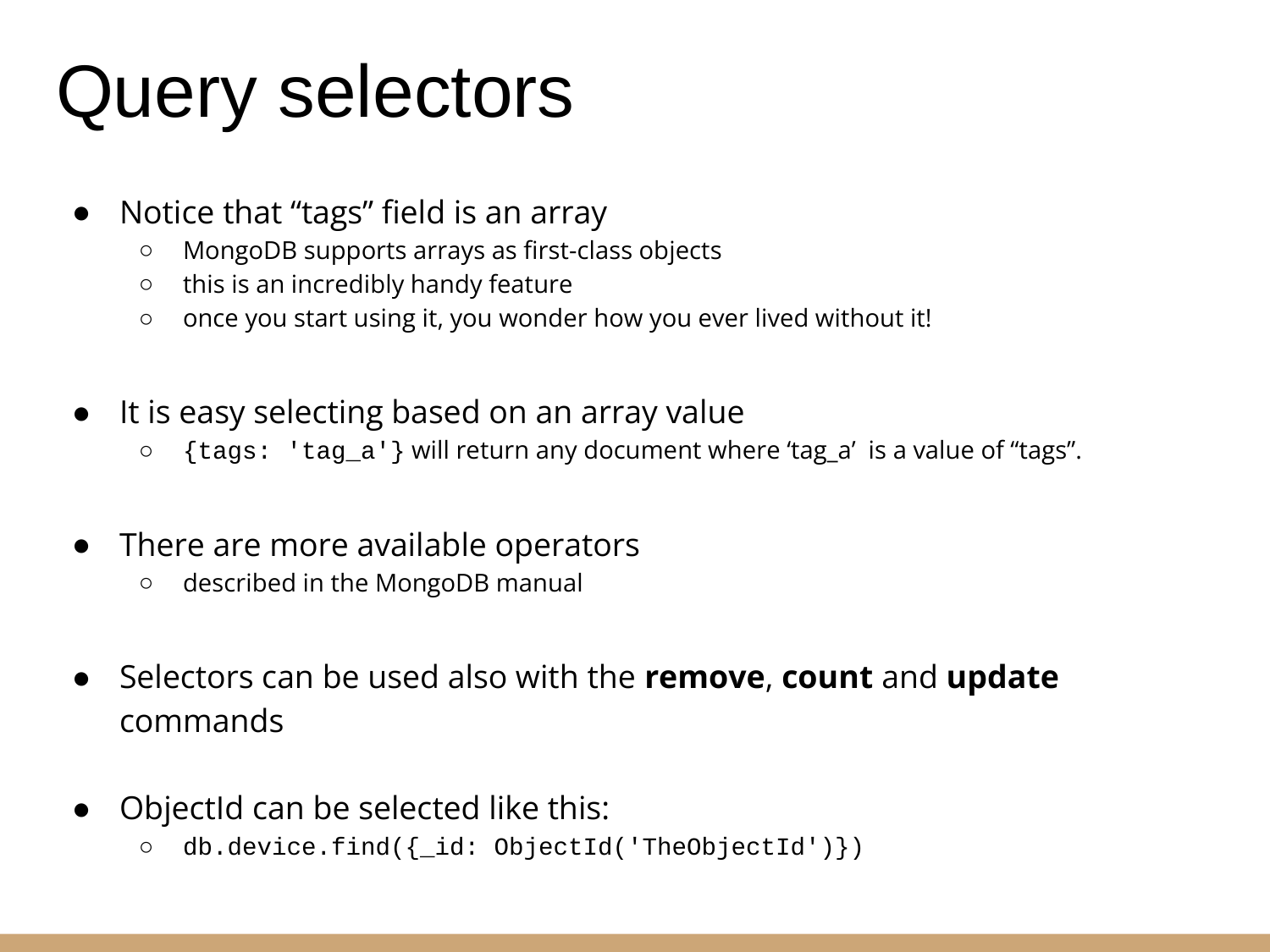

# Query selectors
Notice that “tags” field is an array
MongoDB supports arrays as first-class objects
this is an incredibly handy feature
once you start using it, you wonder how you ever lived without it!

It is easy selecting based on an array value
{tags: 'tag_a'} will return any document where ‘tag_a’  is a value of “tags”.

There are more available operators
described in the MongoDB manual

Selectors can be used also with the remove, count and update commands

ObjectId can be selected like this:
db.device.find({_id: ObjectId('TheObjectId')})